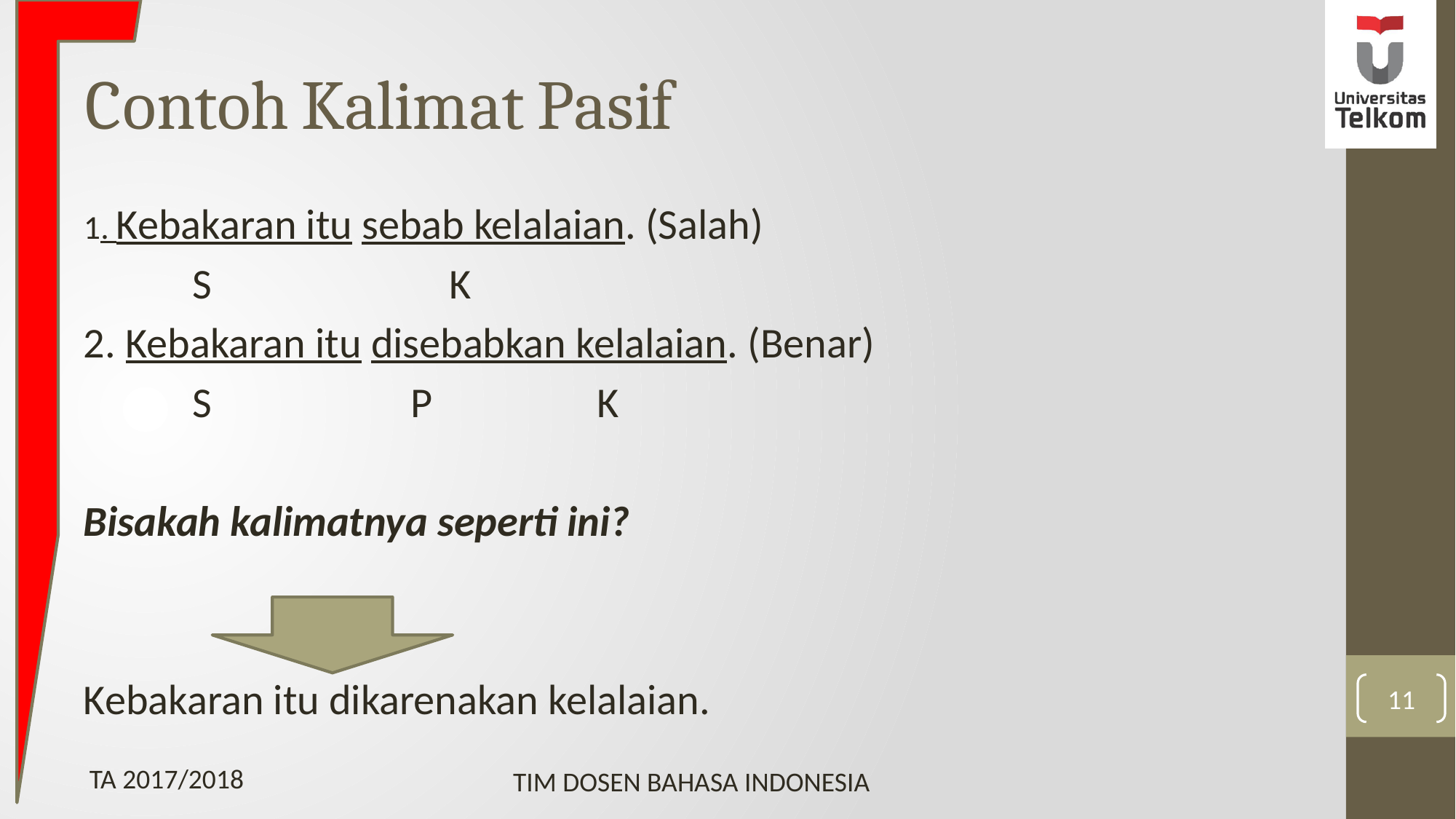

# Contoh Kalimat Pasif
1. Kebakaran itu sebab kelalaian. (Salah)
	S		    K
2. Kebakaran itu disebabkan kelalaian. (Benar)
	S		P	        K

Bisakah kalimatnya seperti ini?

Kebakaran itu dikarenakan kelalaian.

11